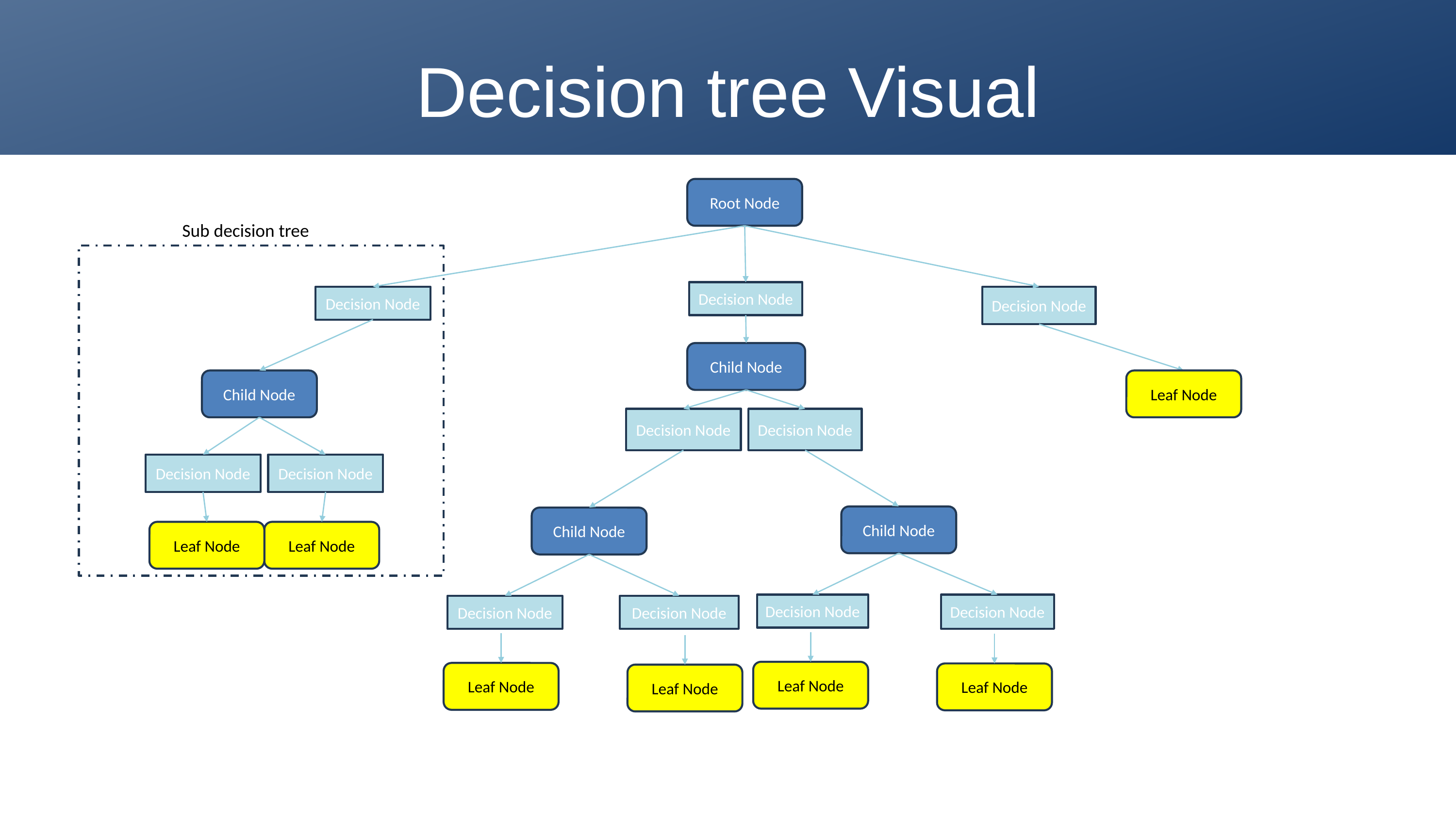

Decision tree Visual
Root Node
Decision Node
Decision Node
Decision Node
Child Node
Child Node
Leaf Node
Decision Node
Decision Node
Decision Node
Decision Node
Child Node
Child Node
Leaf Node
Leaf Node
Decision Node
Decision Node
Decision Node
Decision Node
Leaf Node
Leaf Node
Leaf Node
Leaf Node
Sub decision tree